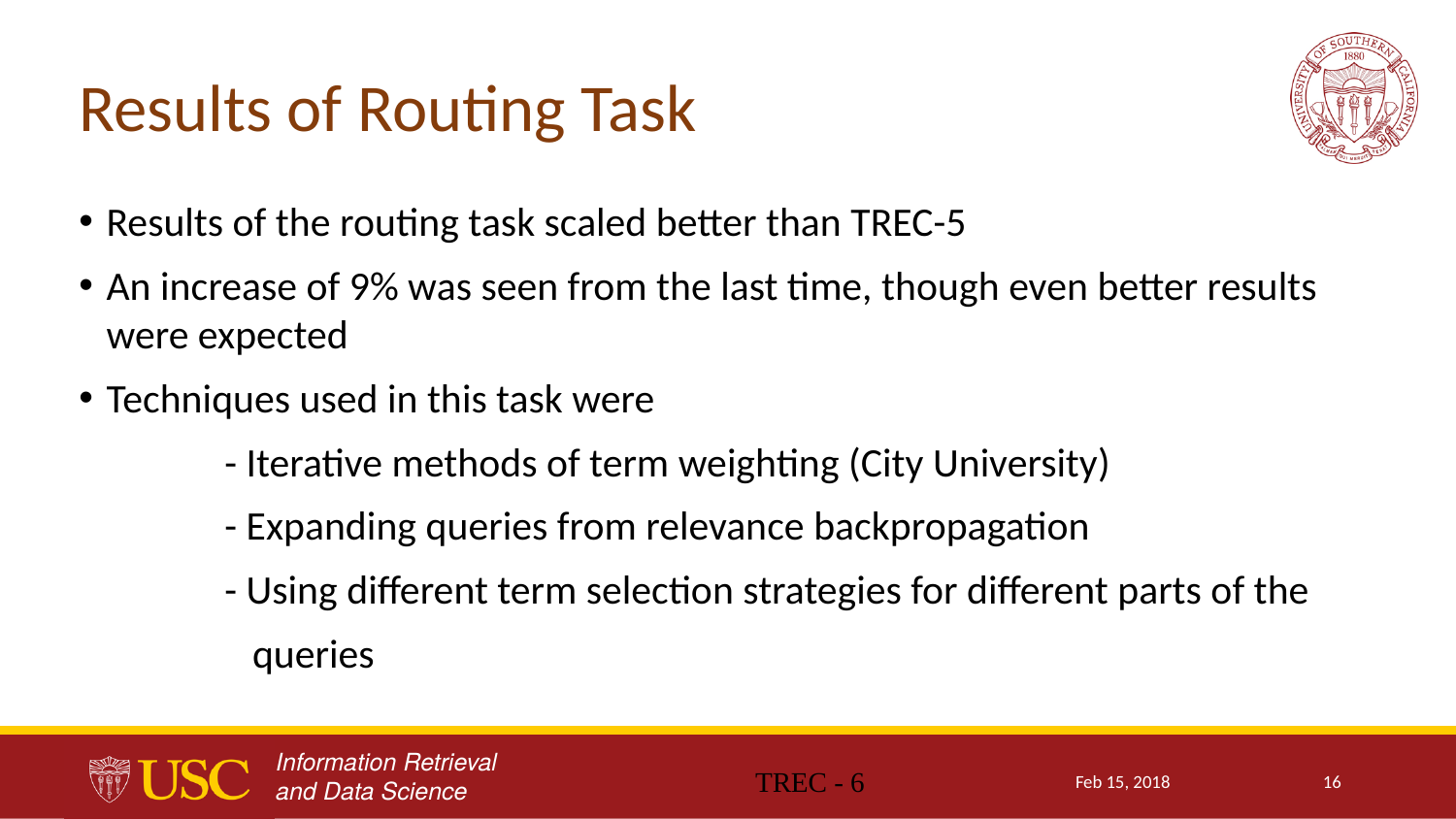

# Results of Routing Task
Results of the routing task scaled better than TREC-5
An increase of 9% was seen from the last time, though even better results were expected
Techniques used in this task were
	- Iterative methods of term weighting (City University)
	- Expanding queries from relevance backpropagation
	- Using different term selection strategies for different parts of the
	   queries

TREC - 6
Feb 15, 2018
16